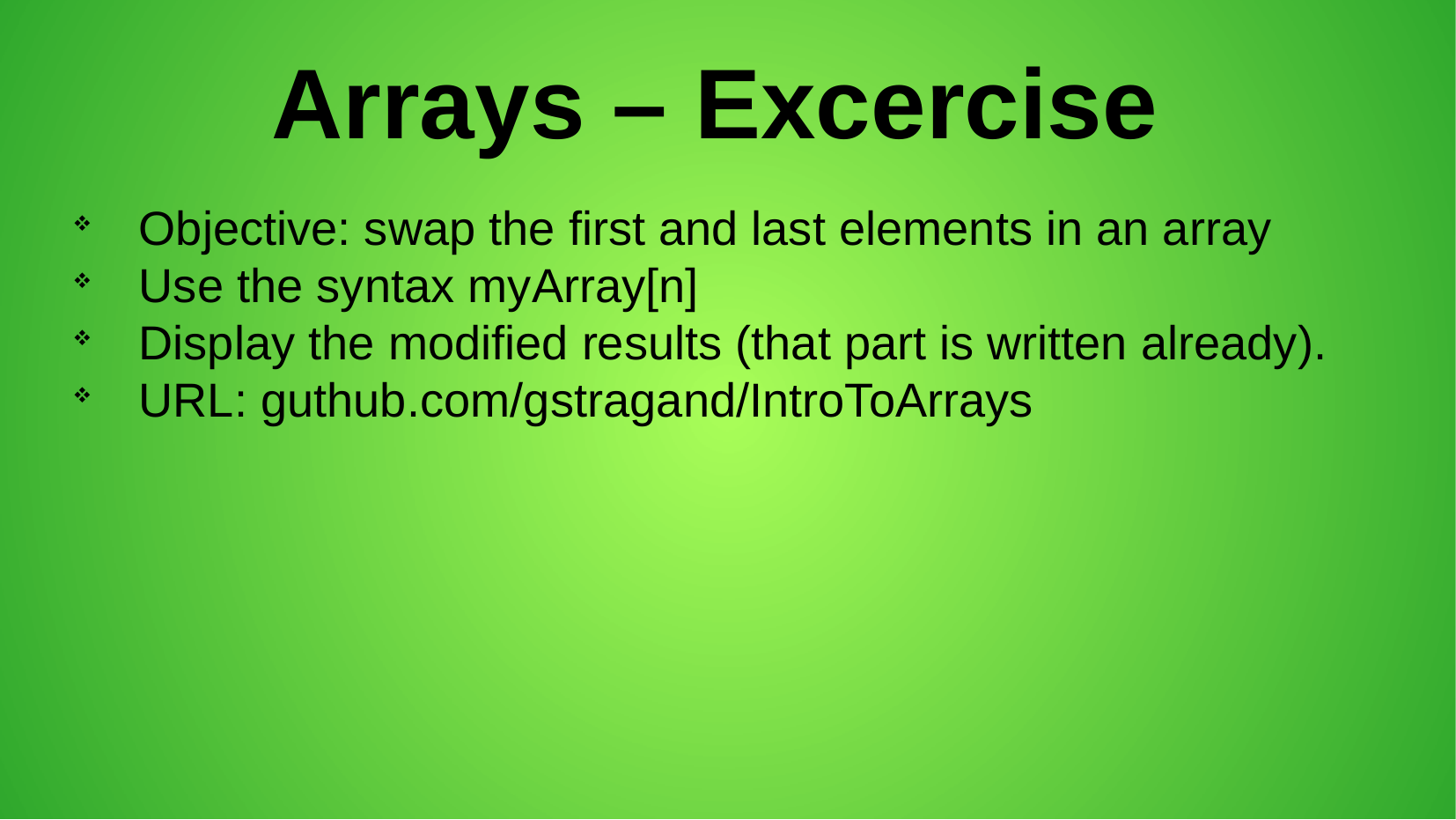

Arrays – Excercise
Objective: swap the first and last elements in an array
Use the syntax myArray[n]
Display the modified results (that part is written already).
URL: guthub.com/gstragand/IntroToArrays